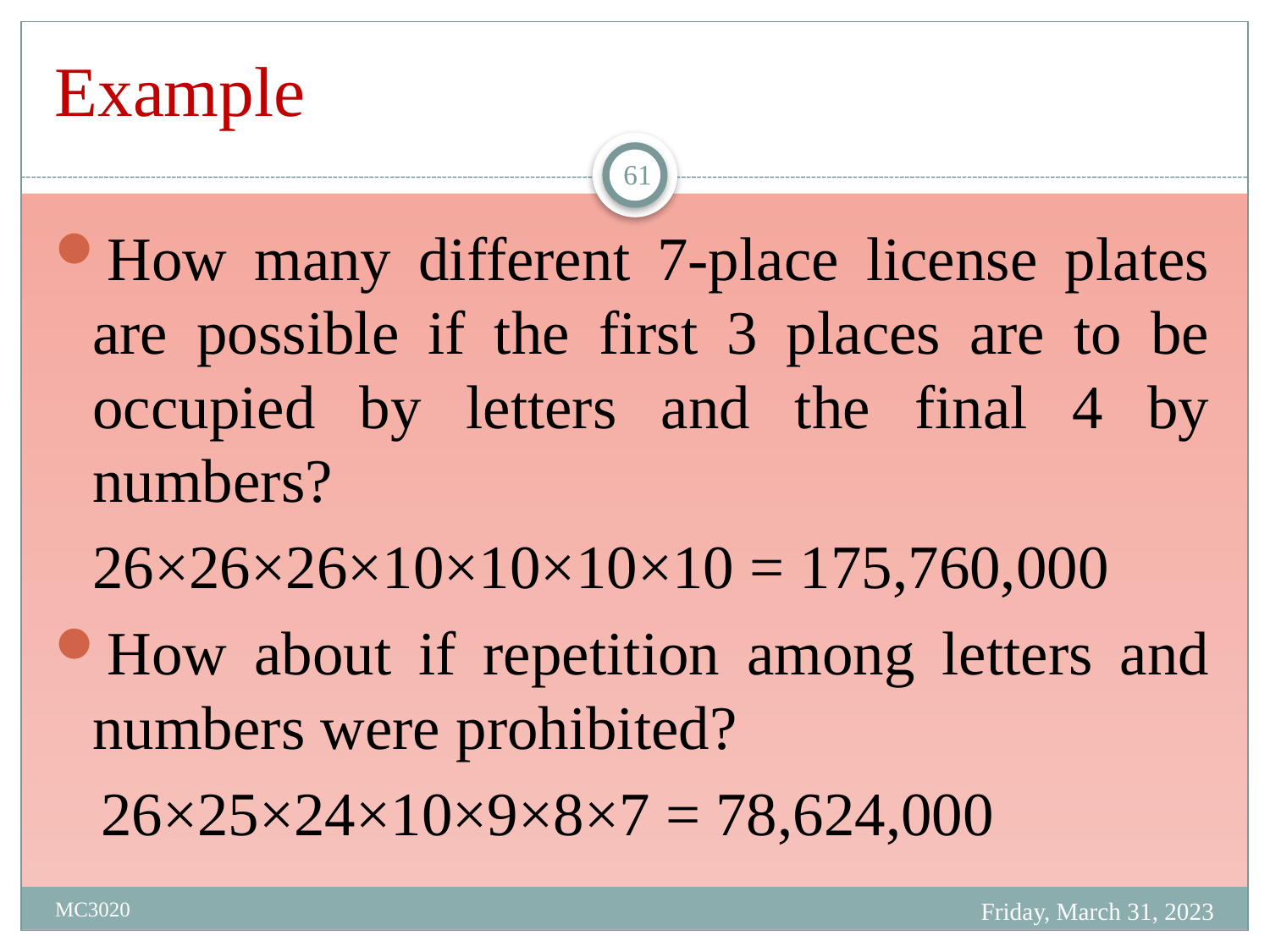

# Example
61
How many different 7-place license plates are possible if the first 3 places are to be occupied by letters and the final 4 by numbers?
	26×26×26×10×10×10×10 = 175,760,000
How about if repetition among letters and numbers were prohibited?
   26×25×24×10×9×8×7 = 78,624,000

Friday, March 31, 2023
MC3020